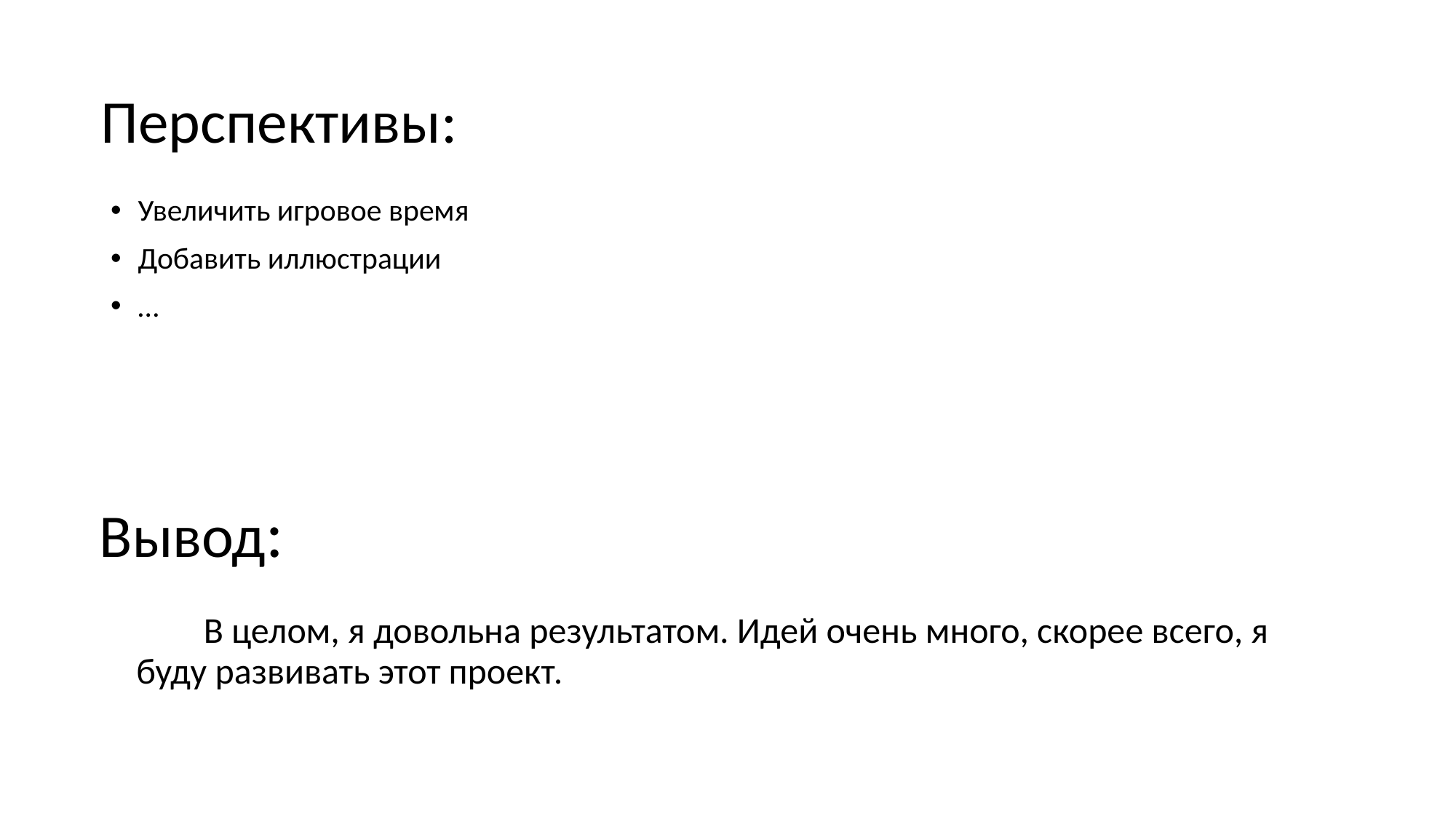

Перспективы:
Увеличить игровое время
Добавить иллюстрации
…

Вывод:
       В целом, я довольна результатом. Идей очень много, скорее всего, я буду развивать этот проект.